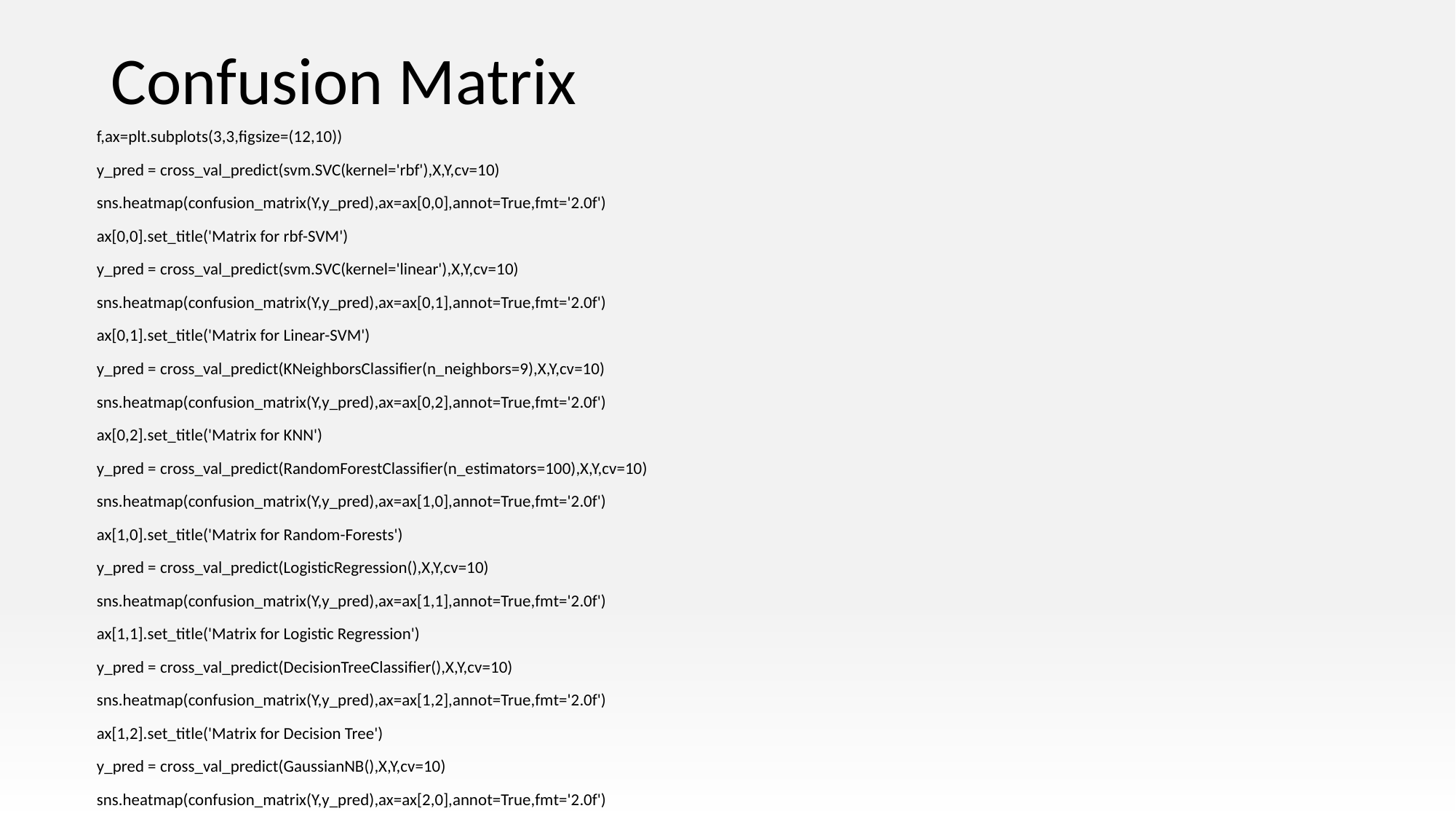

# Confusion Matrix
f,ax=plt.subplots(3,3,figsize=(12,10))
y_pred = cross_val_predict(svm.SVC(kernel='rbf'),X,Y,cv=10)
sns.heatmap(confusion_matrix(Y,y_pred),ax=ax[0,0],annot=True,fmt='2.0f')
ax[0,0].set_title('Matrix for rbf-SVM')
y_pred = cross_val_predict(svm.SVC(kernel='linear'),X,Y,cv=10)
sns.heatmap(confusion_matrix(Y,y_pred),ax=ax[0,1],annot=True,fmt='2.0f')
ax[0,1].set_title('Matrix for Linear-SVM')
y_pred = cross_val_predict(KNeighborsClassifier(n_neighbors=9),X,Y,cv=10)
sns.heatmap(confusion_matrix(Y,y_pred),ax=ax[0,2],annot=True,fmt='2.0f')
ax[0,2].set_title('Matrix for KNN')
y_pred = cross_val_predict(RandomForestClassifier(n_estimators=100),X,Y,cv=10)
sns.heatmap(confusion_matrix(Y,y_pred),ax=ax[1,0],annot=True,fmt='2.0f')
ax[1,0].set_title('Matrix for Random-Forests')
y_pred = cross_val_predict(LogisticRegression(),X,Y,cv=10)
sns.heatmap(confusion_matrix(Y,y_pred),ax=ax[1,1],annot=True,fmt='2.0f')
ax[1,1].set_title('Matrix for Logistic Regression')
y_pred = cross_val_predict(DecisionTreeClassifier(),X,Y,cv=10)
sns.heatmap(confusion_matrix(Y,y_pred),ax=ax[1,2],annot=True,fmt='2.0f')
ax[1,2].set_title('Matrix for Decision Tree')
y_pred = cross_val_predict(GaussianNB(),X,Y,cv=10)
sns.heatmap(confusion_matrix(Y,y_pred),ax=ax[2,0],annot=True,fmt='2.0f')
ax[2,0].set_title('Matrix for Naive Bayes')
plt.subplots_adjust(hspace=0.2,wspace=0.2)
plt.show()